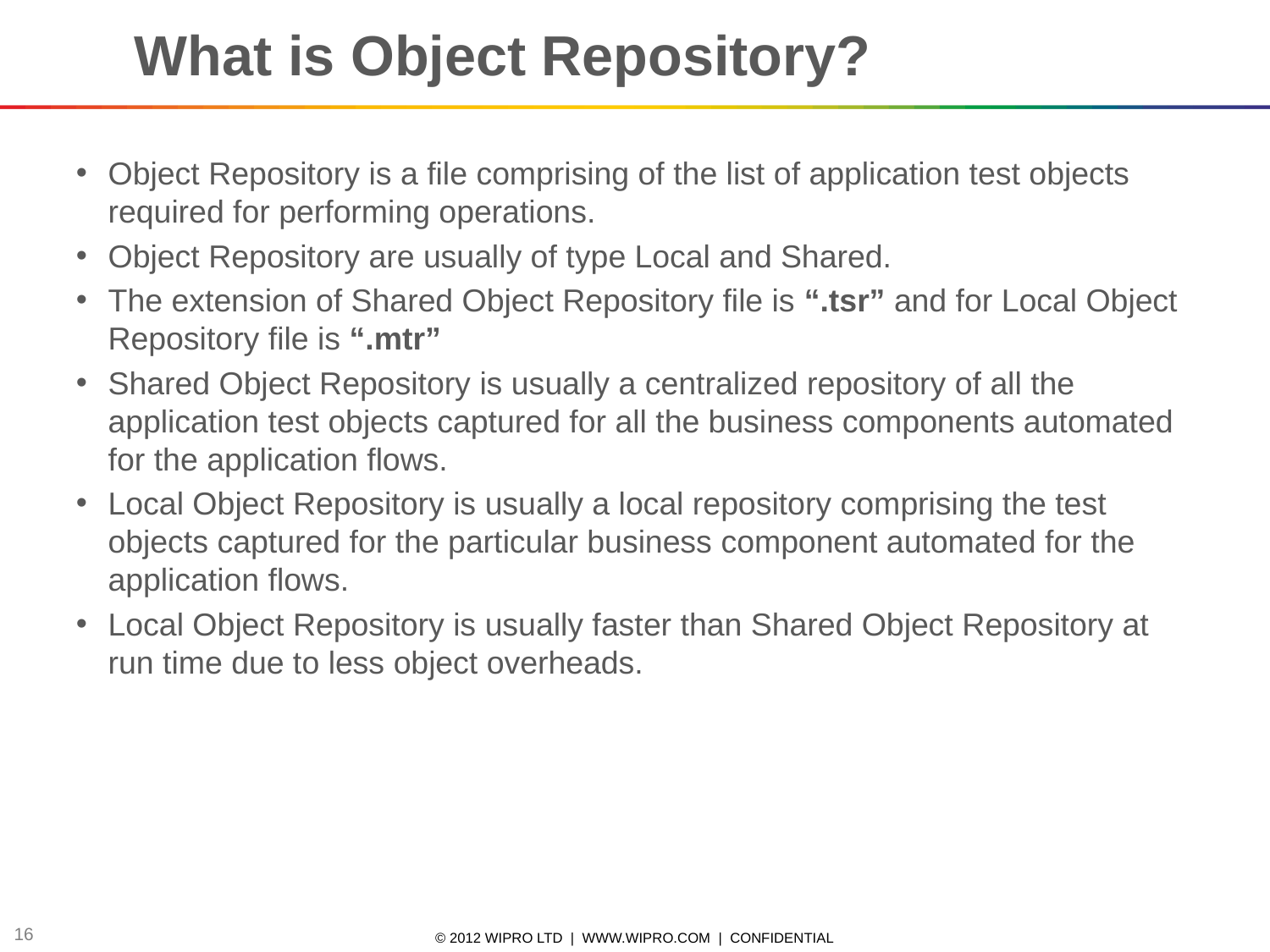

# What is Object Repository?
Object Repository is a file comprising of the list of application test objects required for performing operations.
Object Repository are usually of type Local and Shared.
The extension of Shared Object Repository file is “.tsr” and for Local Object Repository file is “.mtr”
Shared Object Repository is usually a centralized repository of all the application test objects captured for all the business components automated for the application flows.
Local Object Repository is usually a local repository comprising the test objects captured for the particular business component automated for the application flows.
Local Object Repository is usually faster than Shared Object Repository at run time due to less object overheads.